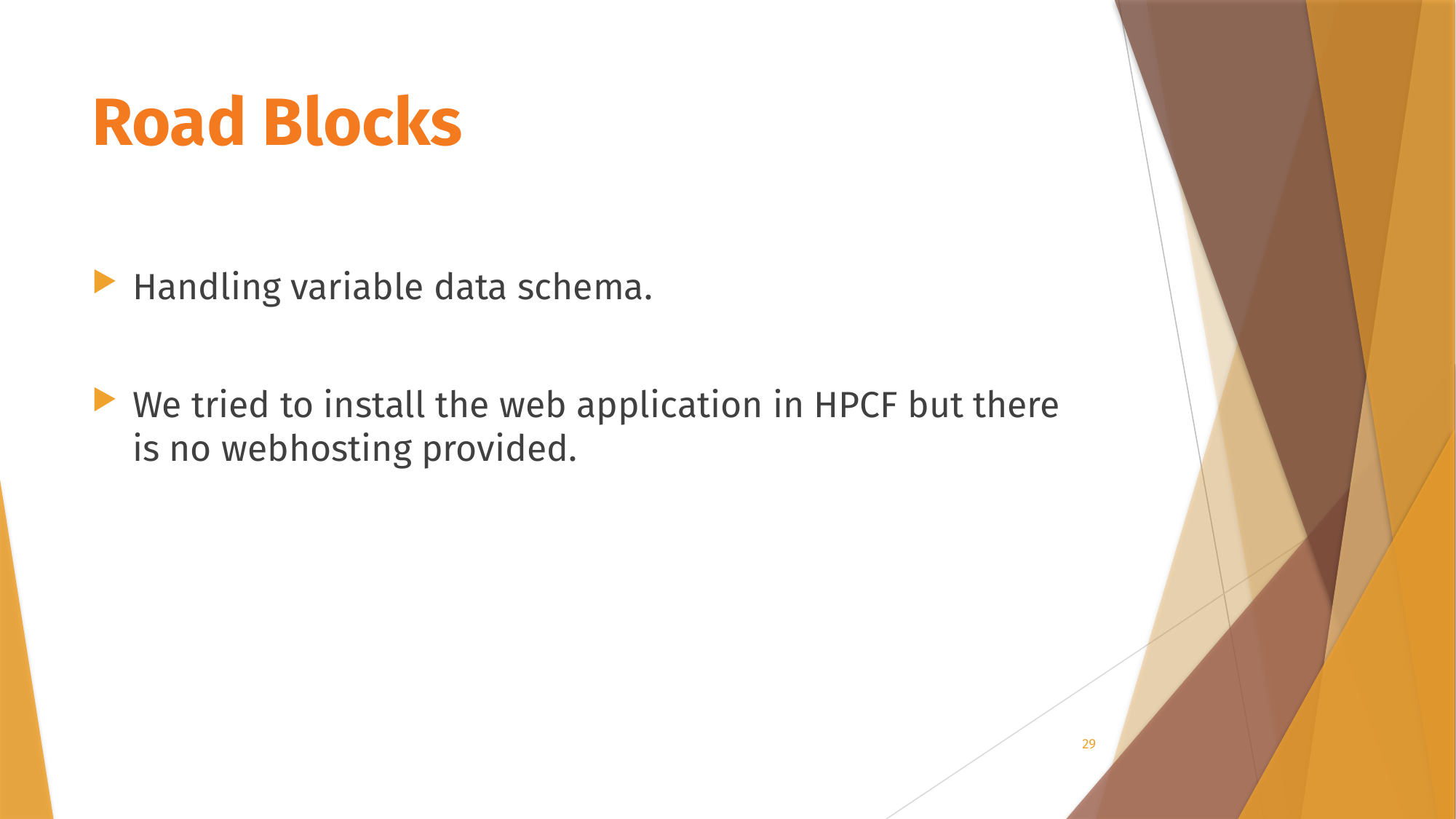

# Road Blocks
Handling variable data schema.

We tried to install the web application in HPCF but there is no webhosting provided.
29